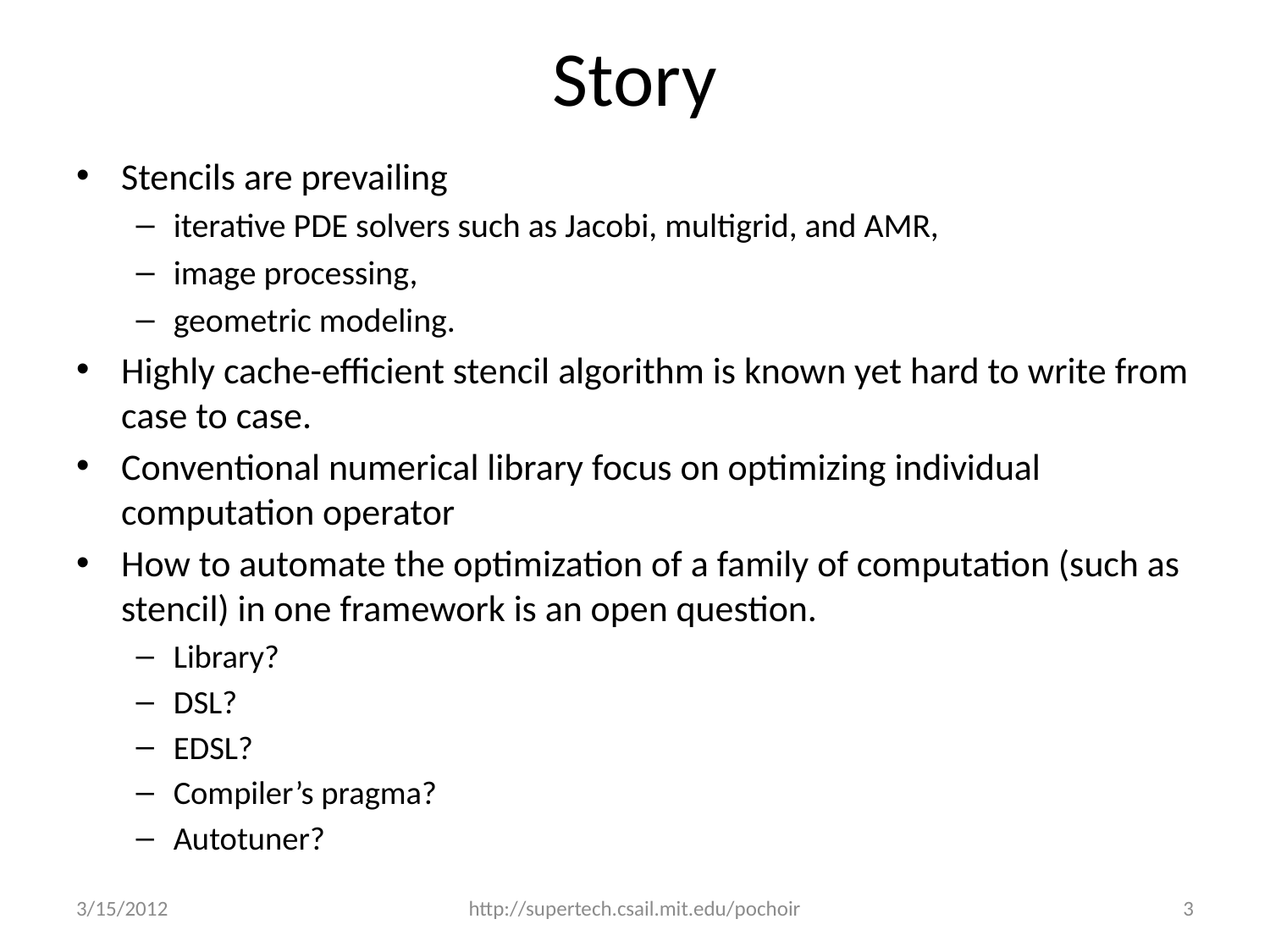

# Story
Stencils are prevailing
iterative PDE solvers such as Jacobi, multigrid, and AMR,
image processing,
geometric modeling.
Highly cache-efficient stencil algorithm is known yet hard to write from case to case.
Conventional numerical library focus on optimizing individual computation operator
How to automate the optimization of a family of computation (such as stencil) in one framework is an open question.
Library?
DSL?
EDSL?
Compiler’s pragma?
Autotuner?
3/15/2012
http://supertech.csail.mit.edu/pochoir
3